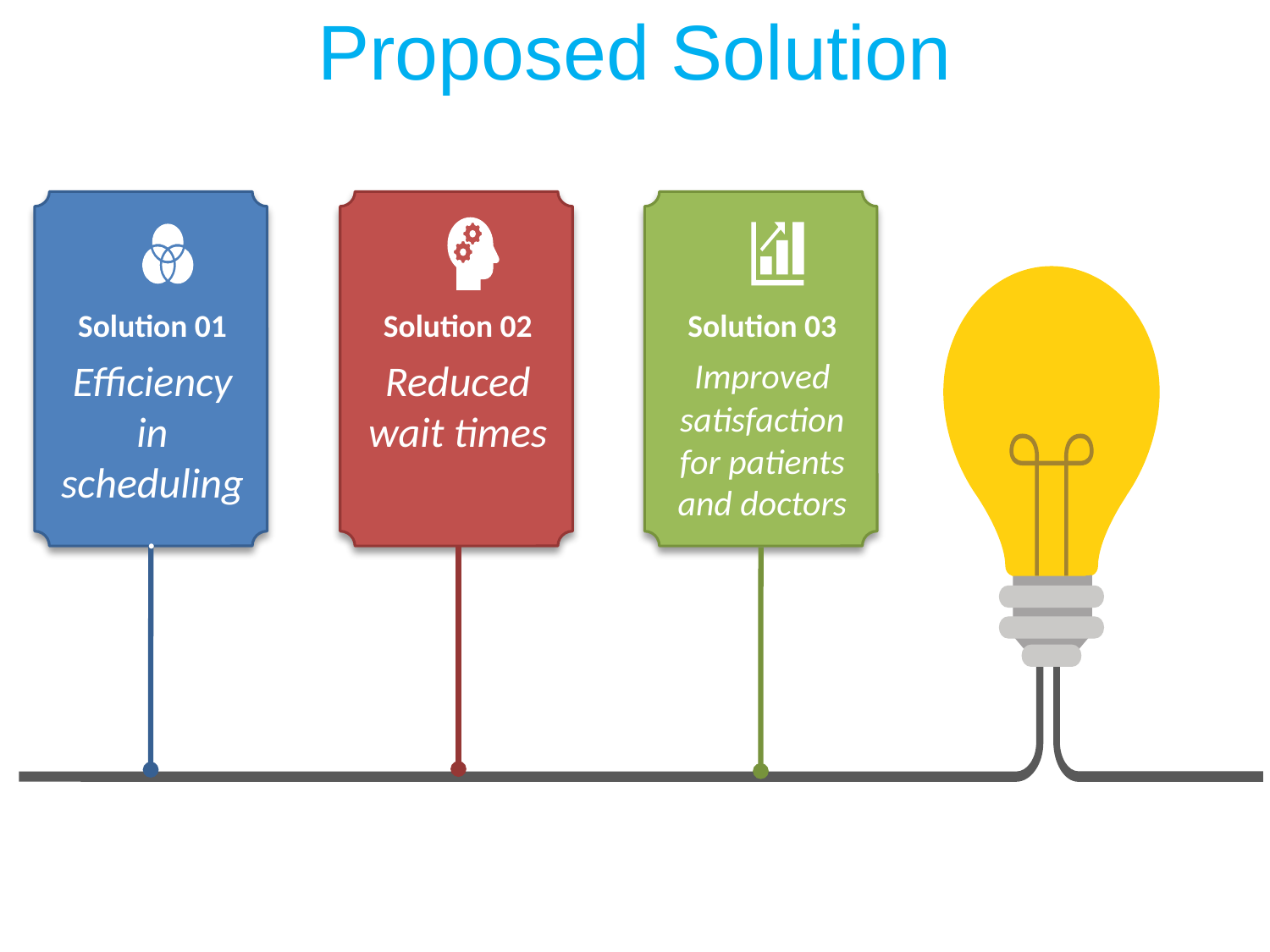

Proposed Solution

Solution 01
Solution 02
Solution 03
Efficiency in scheduling.
Reduced wait times
Improved satisfaction for patients and doctors